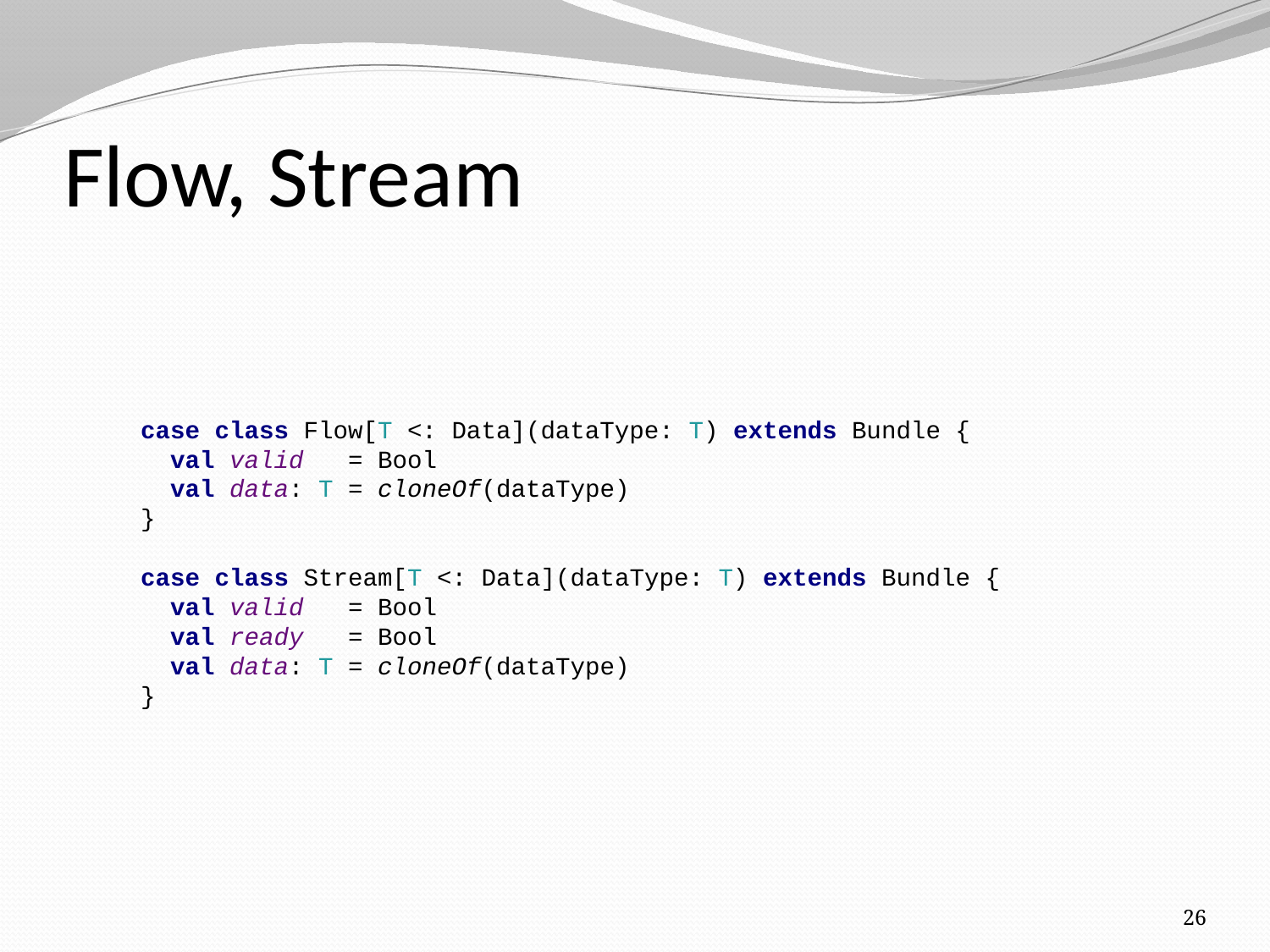

# Flow, Stream
case class Flow[T <: Data](dataType: T) extends Bundle {
  val valid   = Bool
  val data: T = cloneOf(dataType)
}
case class Stream[T <: Data](dataType: T) extends Bundle {
  val valid   = Bool
  val ready   = Bool
  val data: T = cloneOf(dataType)
}
26